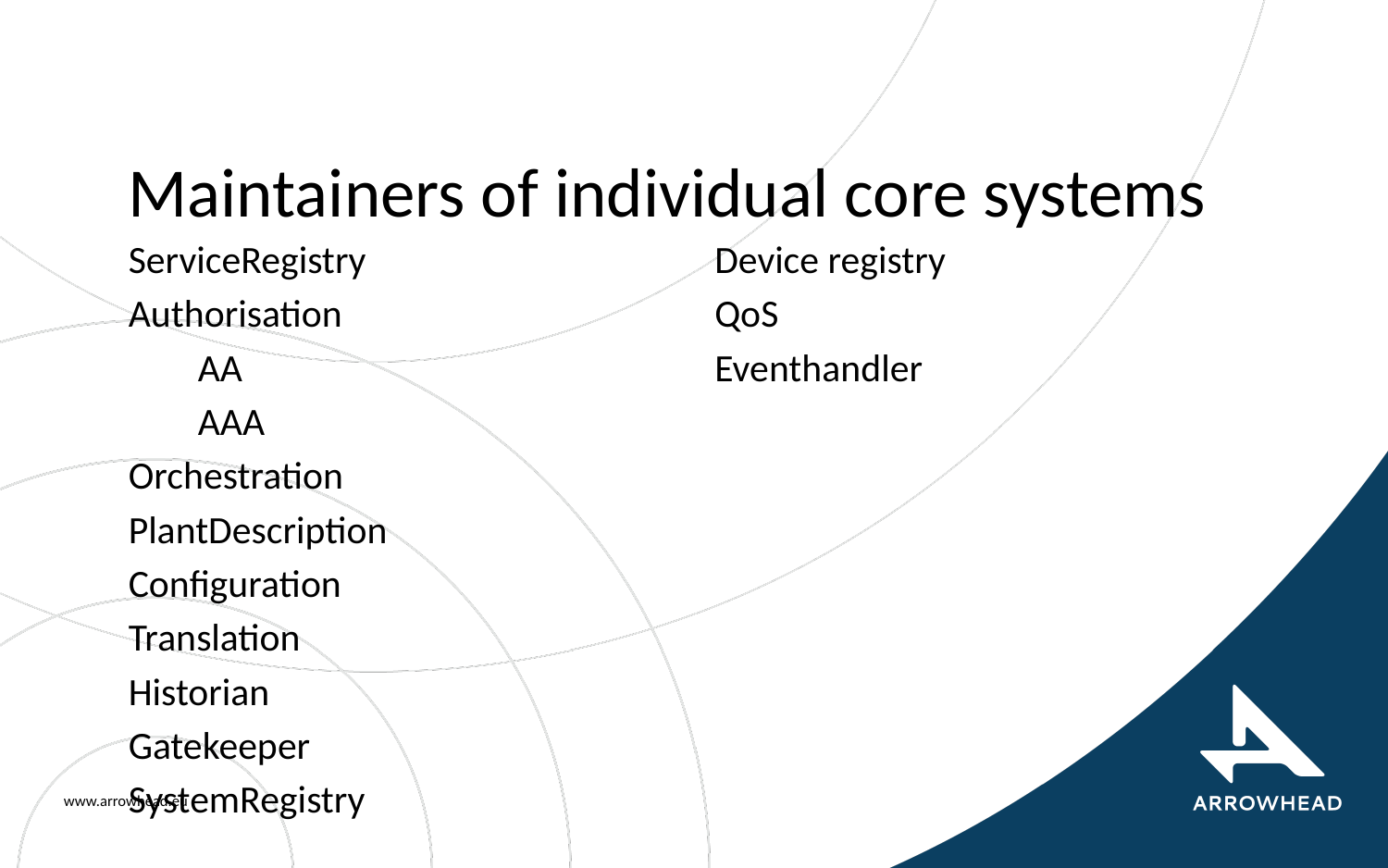

6
# Maintainers of individual core systems
ServiceRegistry
Authorisation
AA
AAA
Orchestration
PlantDescription
Configuration
Translation
Historian
Gatekeeper
SystemRegistry
Device registry
QoS
Eventhandler